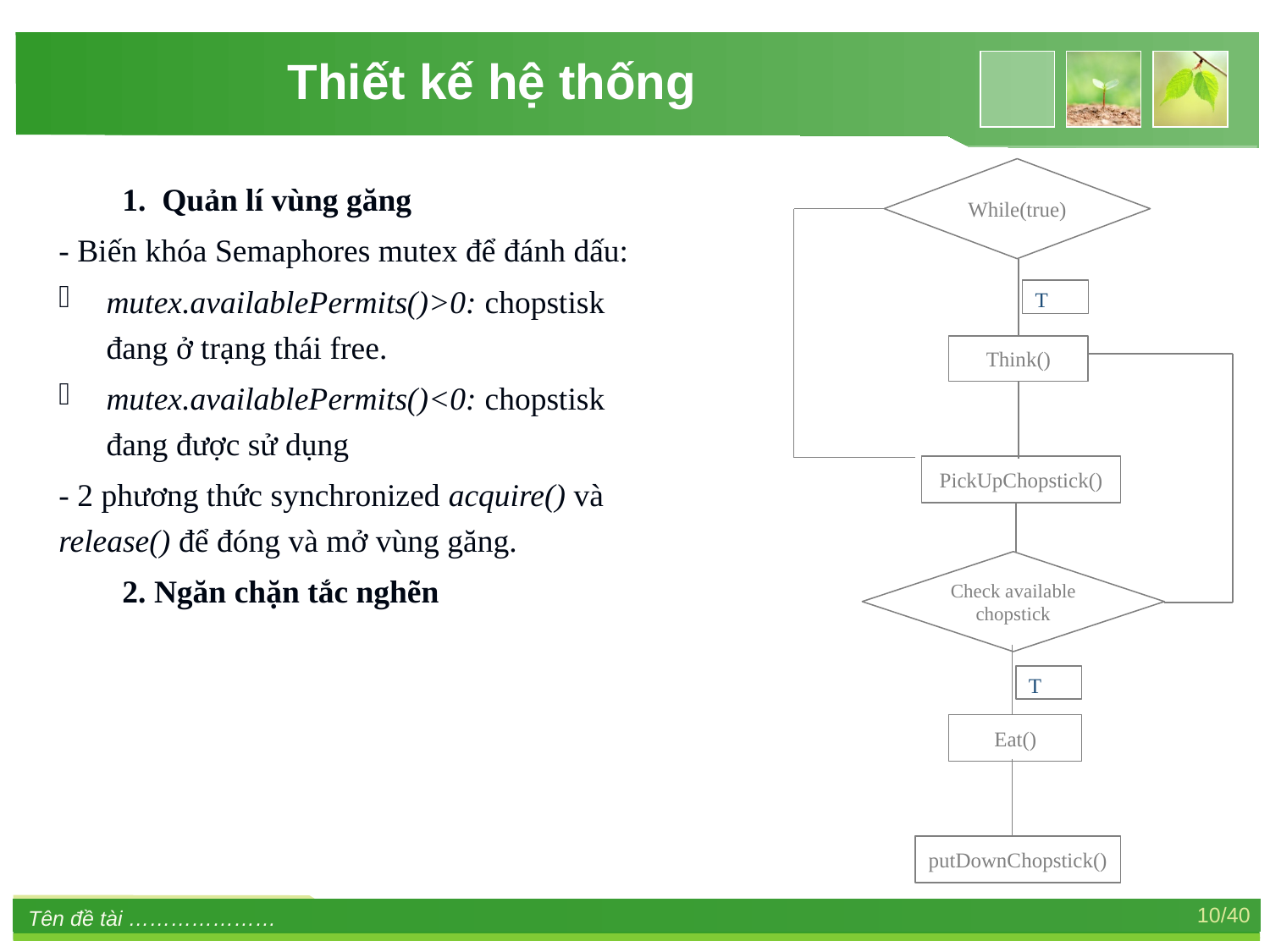

Thiết kế hệ thống
While(true)
T
Think()
PickUpChopstick()
Check available chopstick
T
Eat()
putDownChopstick()
Quản lí vùng găng
- Biến khóa Semaphores mutex để đánh dấu:
mutex.availablePermits()>0: chopstisk đang ở trạng thái free.
mutex.availablePermits()<0: chopstisk đang được sử dụng
- 2 phương thức synchronized acquire() và release() để đóng và mở vùng găng.
2. Ngăn chặn tắc nghẽn